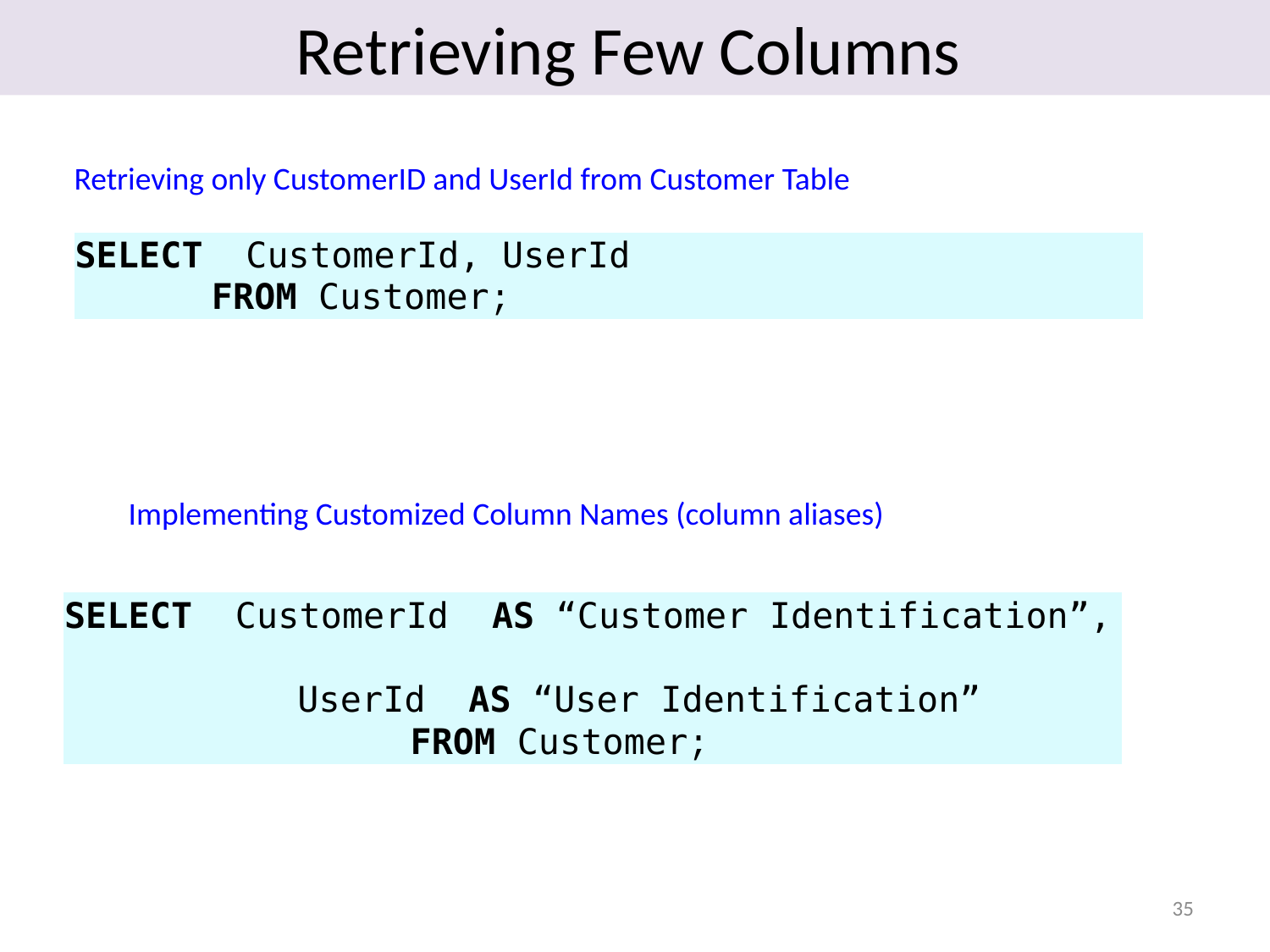

Retrieving Few Columns
Retrieving only CustomerID and UserId from Customer Table
| SELECT CustomerId, UserId |
| --- |
| FROM Customer; |
Implementing Customized Column Names (column aliases)
| SELECT CustomerId AS “Customer Identification”, |
| --- |
| UserId AS “User Identification” |
| FROM Customer; |
35